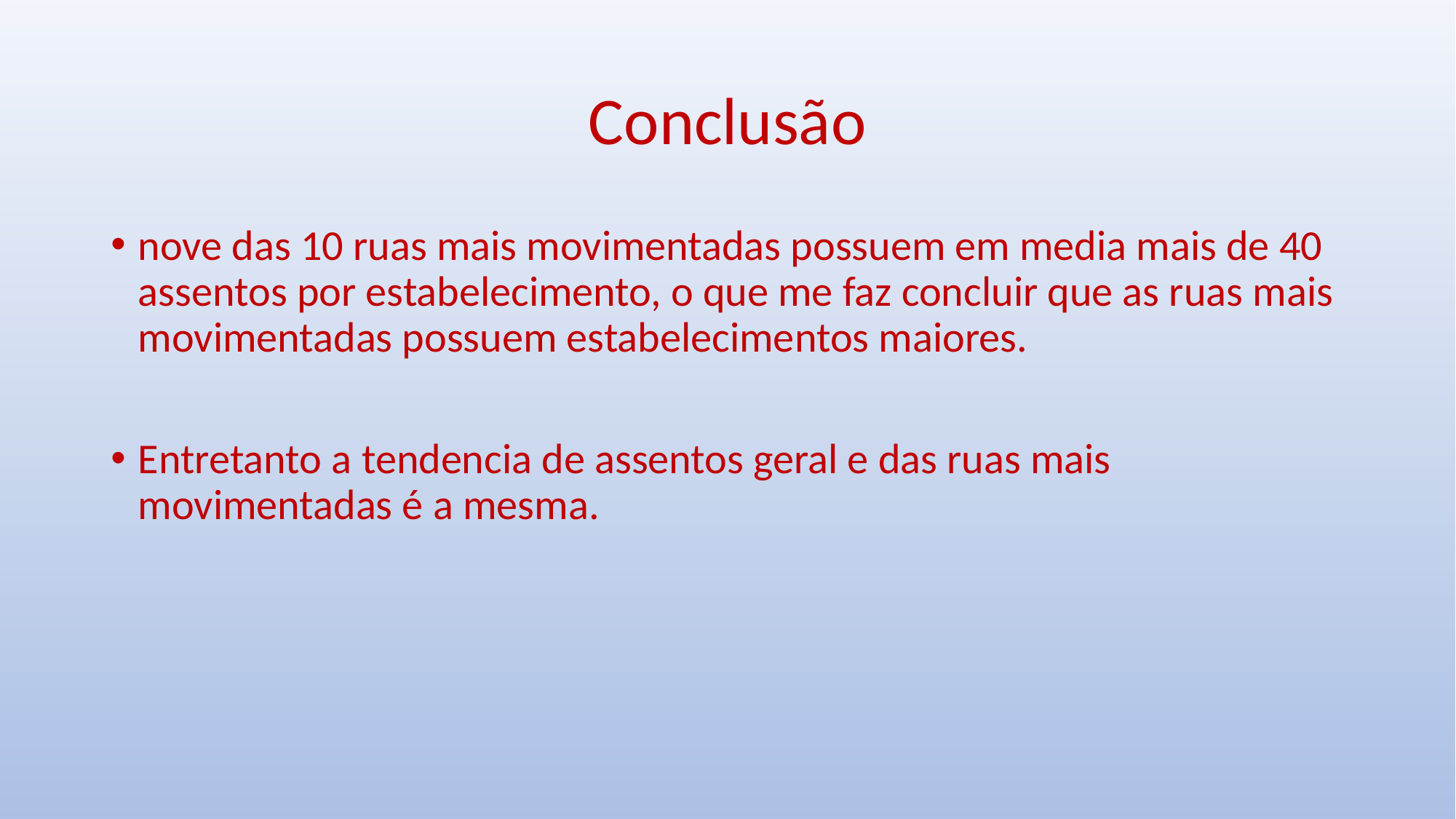

# Conclusão
nove das 10 ruas mais movimentadas possuem em media mais de 40 assentos por estabelecimento, o que me faz concluir que as ruas mais movimentadas possuem estabelecimentos maiores.

Entretanto a tendencia de assentos geral e das ruas mais movimentadas é a mesma.